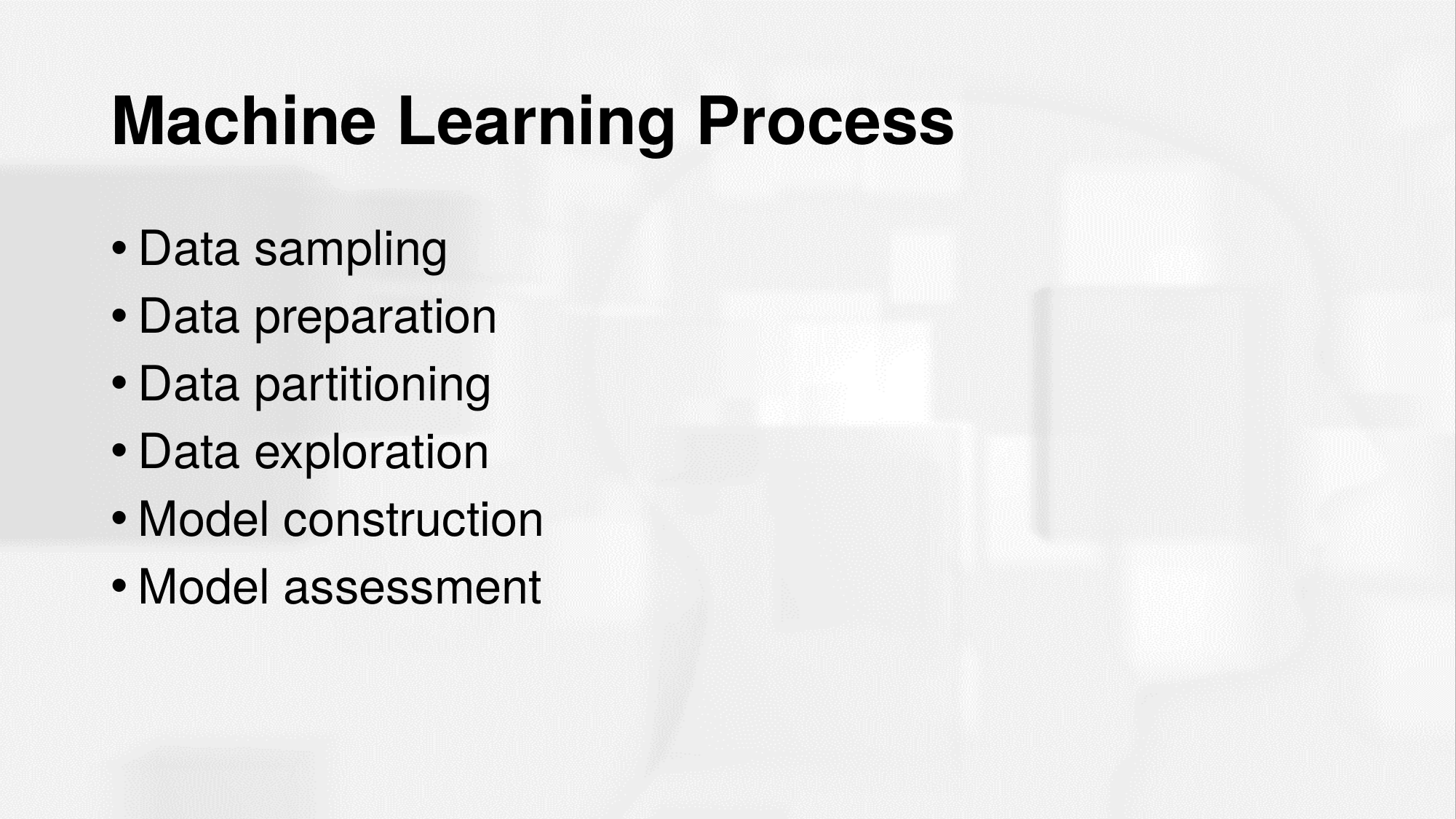

# Machine Learning Process
Data sampling
Data preparation
Data partitioning
Data exploration
Model construction
Model assessment